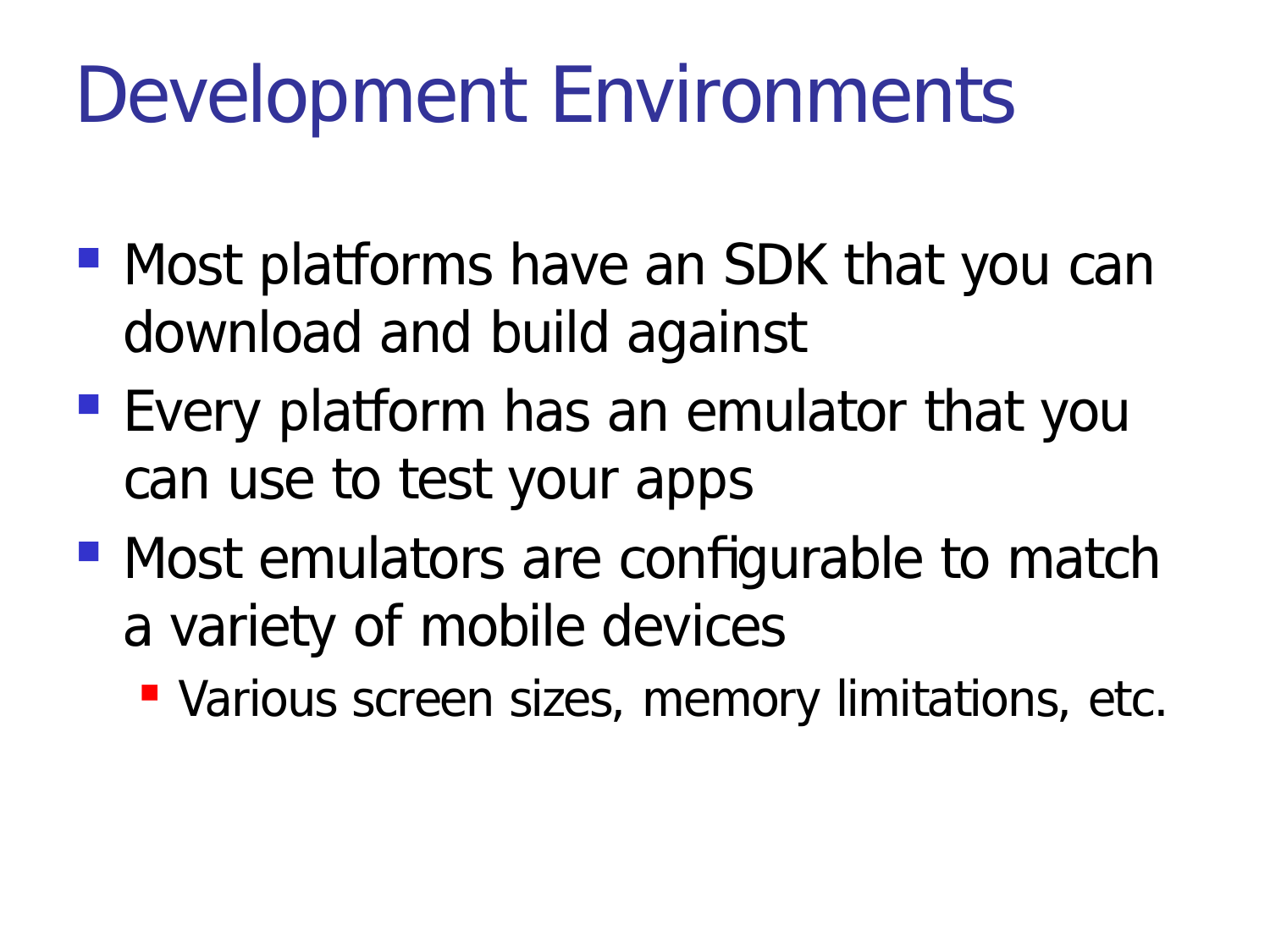

# Development Environments
Most platforms have an SDK that you can download and build against
Every platform has an emulator that you can use to test your apps
Most emulators are configurable to match a variety of mobile devices
Various screen sizes, memory limitations, etc.